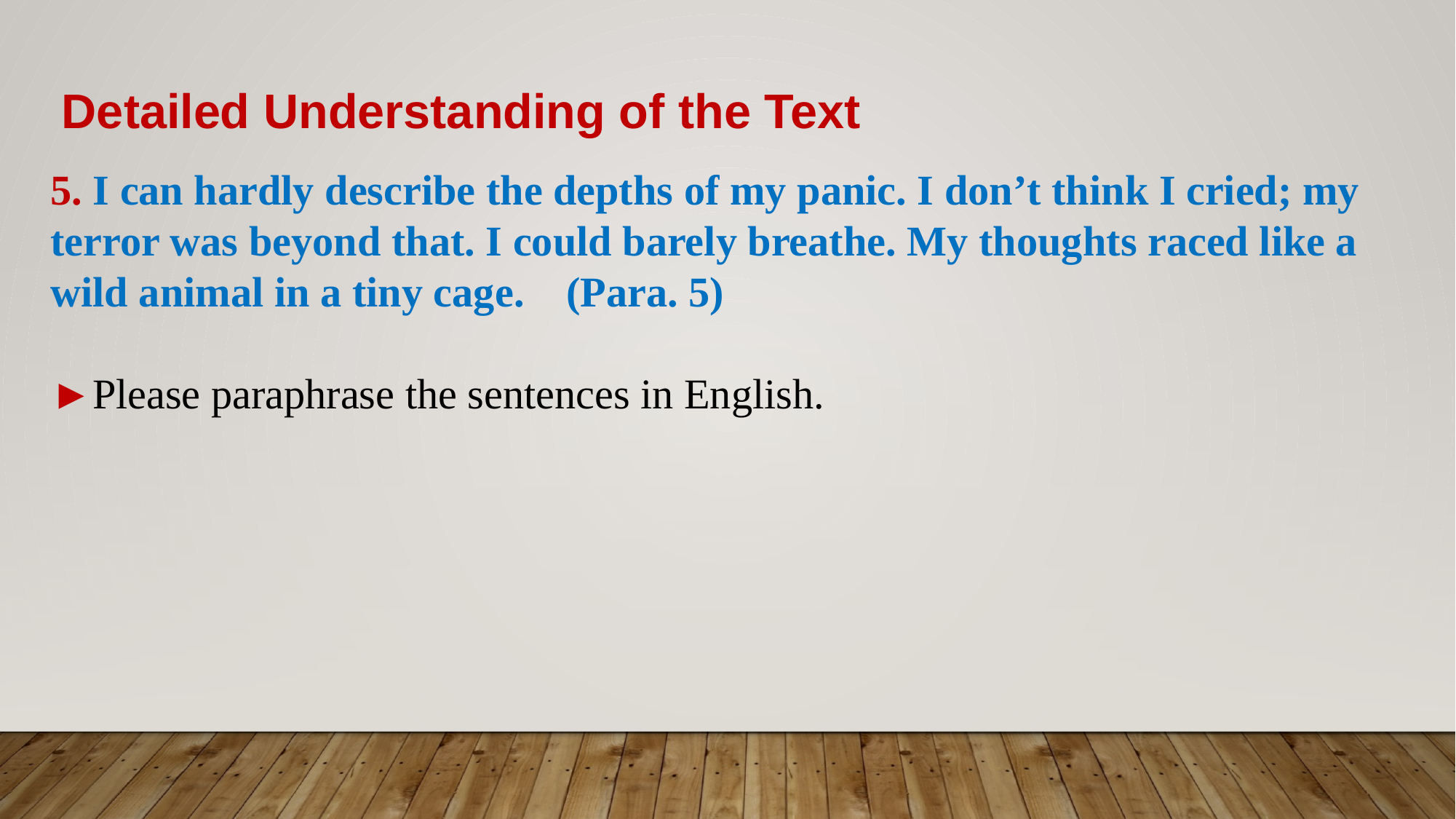

Detailed Understanding of the Text
5. I can hardly describe the depths of my panic. I don’t think I cried; my terror was beyond that. I could barely breathe. My thoughts raced like a wild animal in a tiny cage.    (Para. 5)

►Please paraphrase the sentences in English.